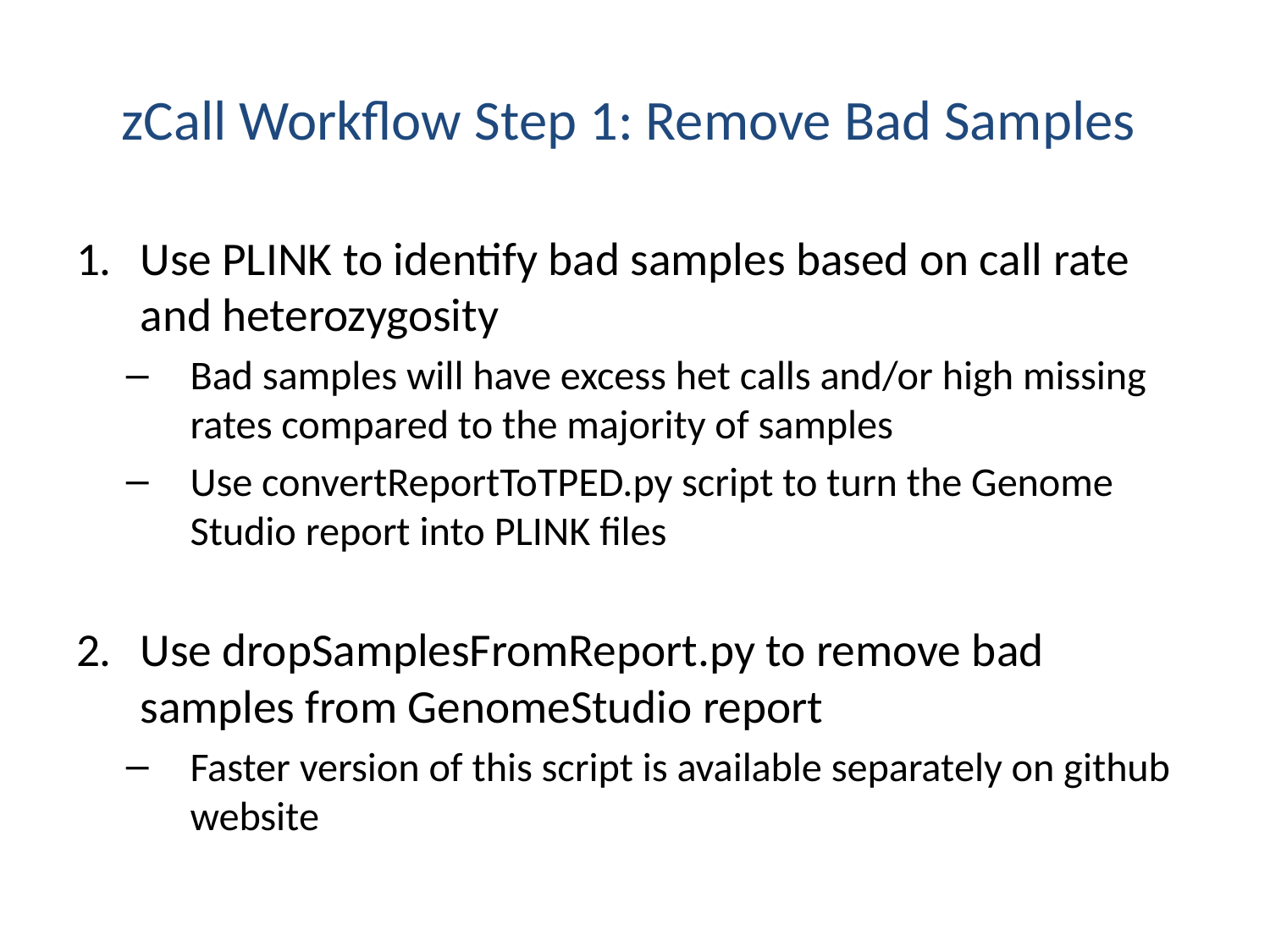

# zCall Workflow Step 1: Remove Bad Samples
Use PLINK to identify bad samples based on call rate and heterozygosity
Bad samples will have excess het calls and/or high missing rates compared to the majority of samples
Use convertReportToTPED.py script to turn the Genome Studio report into PLINK files

Use dropSamplesFromReport.py to remove bad samples from GenomeStudio report
Faster version of this script is available separately on github website